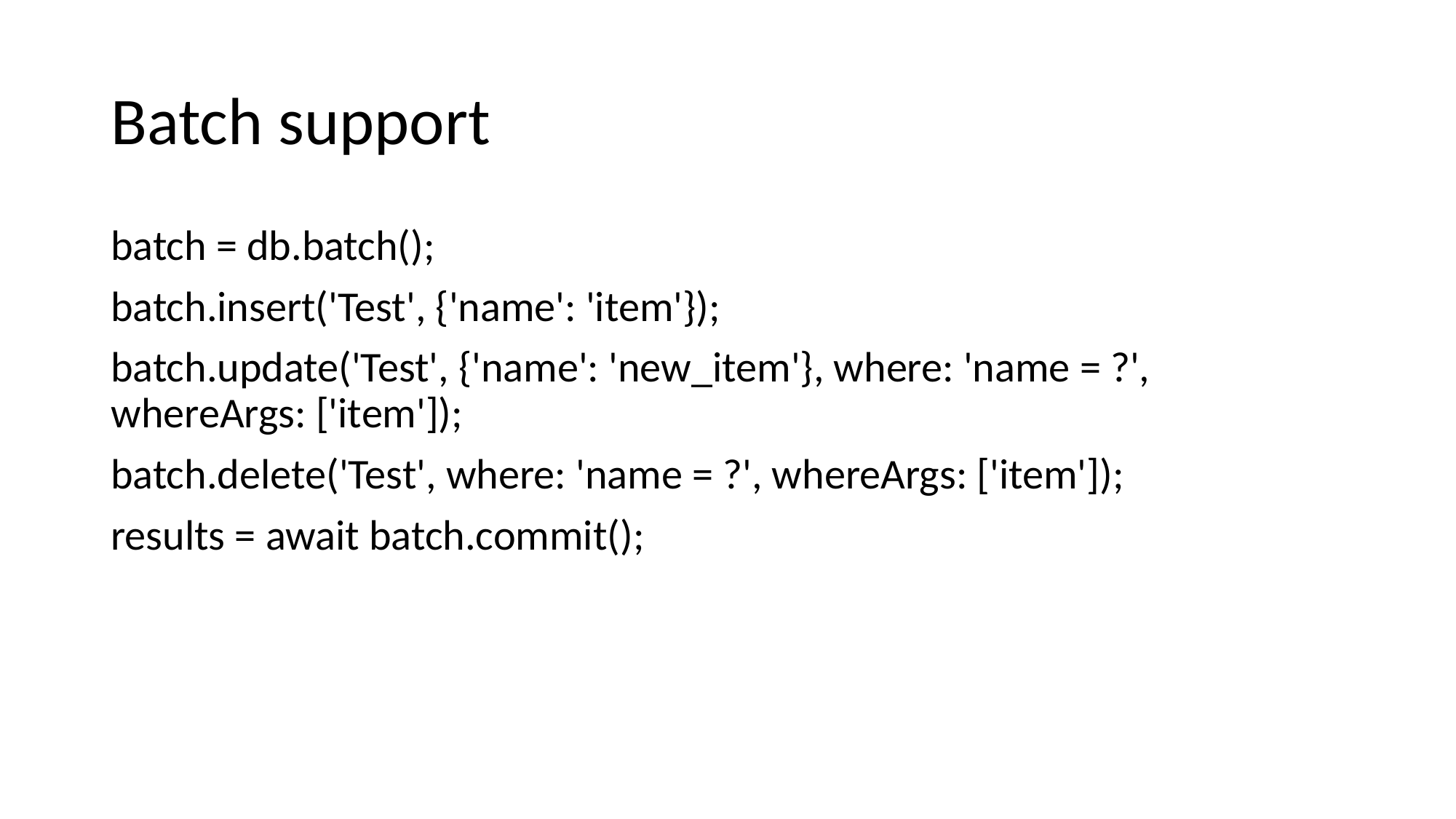

# Batch support
batch = db.batch();
batch.insert('Test', {'name': 'item'});
batch.update('Test', {'name': 'new_item'}, where: 'name = ?', whereArgs: ['item']);
batch.delete('Test', where: 'name = ?', whereArgs: ['item']);
results = await batch.commit();